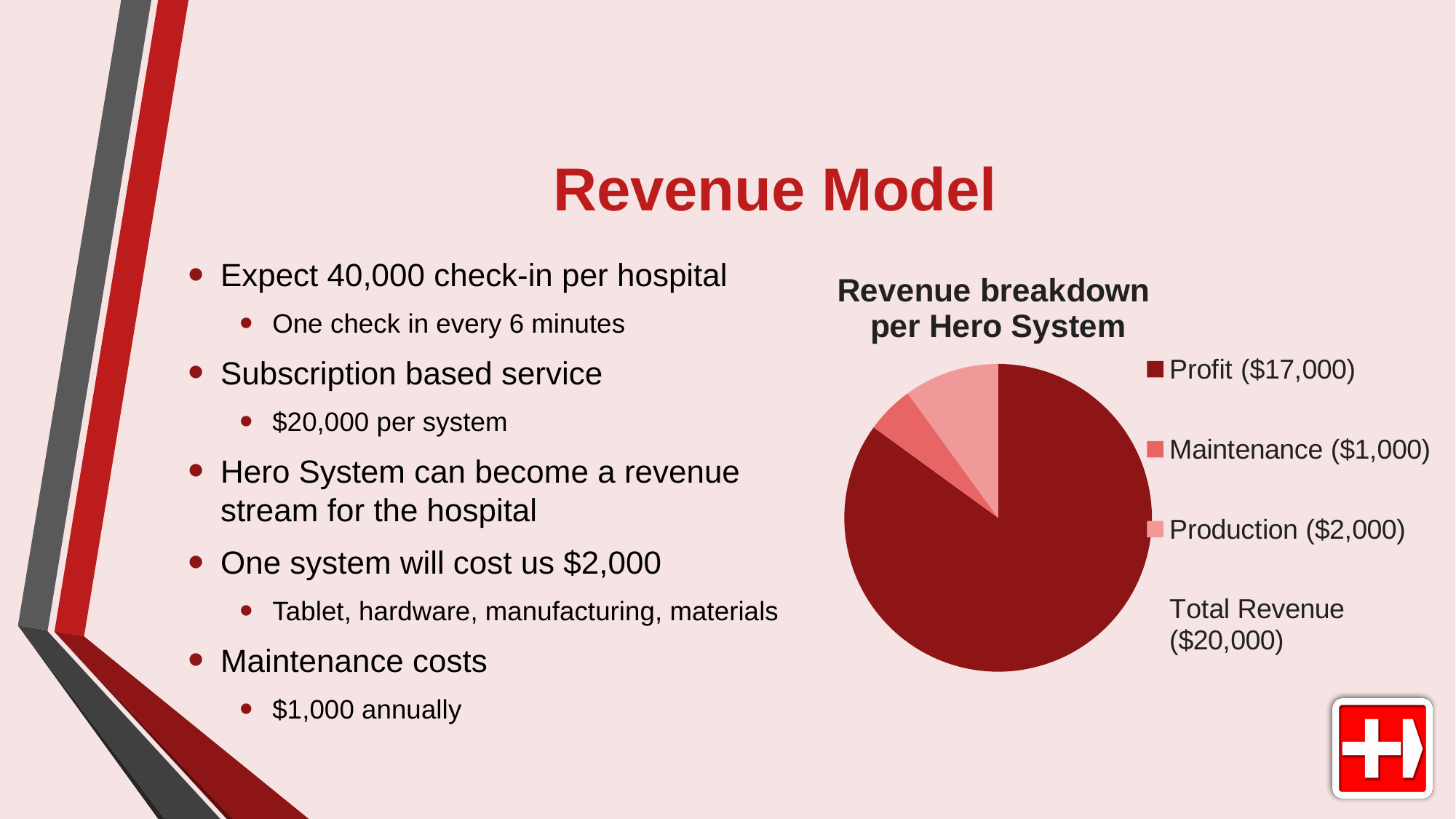

# Revenue Model

### Chart: Revenue breakdown
per Hero System

| Category | Revenue breakdown per Hero System |
|---|---|
| Profit ($17,000) | 17000.0 |
| Maintenance ($1,000) | 1000.0 |
| Production ($2,000) | 2000.0 |
| Total Revenue ($20,000) | None |
Expect 40,000 check-in per hospital
One check in every 6 minutes
Subscription based service
$20,000 per system
Hero System can become a revenue stream for the hospital
One system will cost us $2,000
Tablet, hardware, manufacturing, materials
Maintenance costs
$1,000 annually